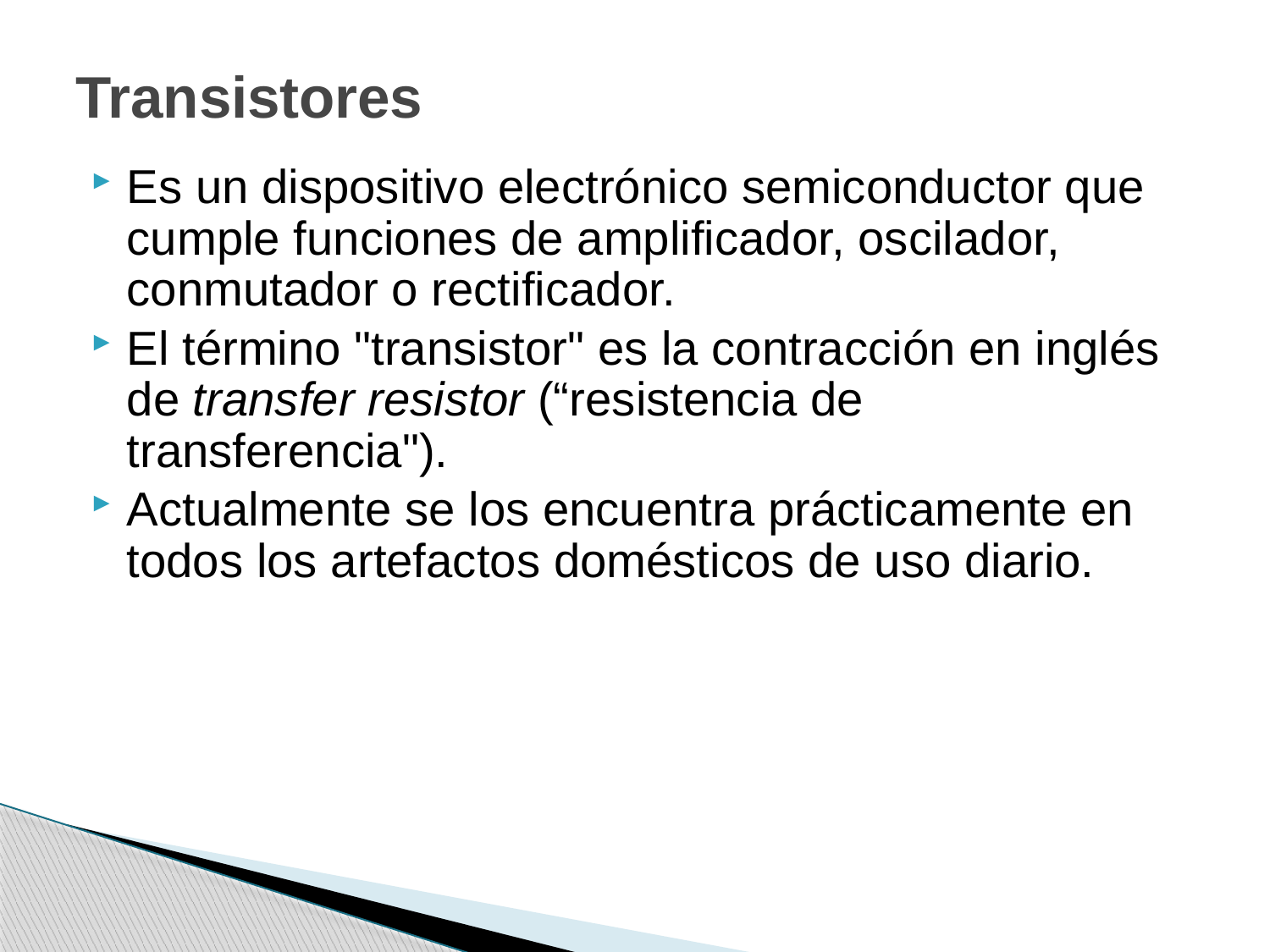

# Transistores
Es un dispositivo electrónico semiconductor que cumple funciones de amplificador, oscilador, conmutador o rectificador.
El término "transistor" es la contracción en inglés de transfer resistor (“resistencia de transferencia").
Actualmente se los encuentra prácticamente en todos los artefactos domésticos de uso diario.